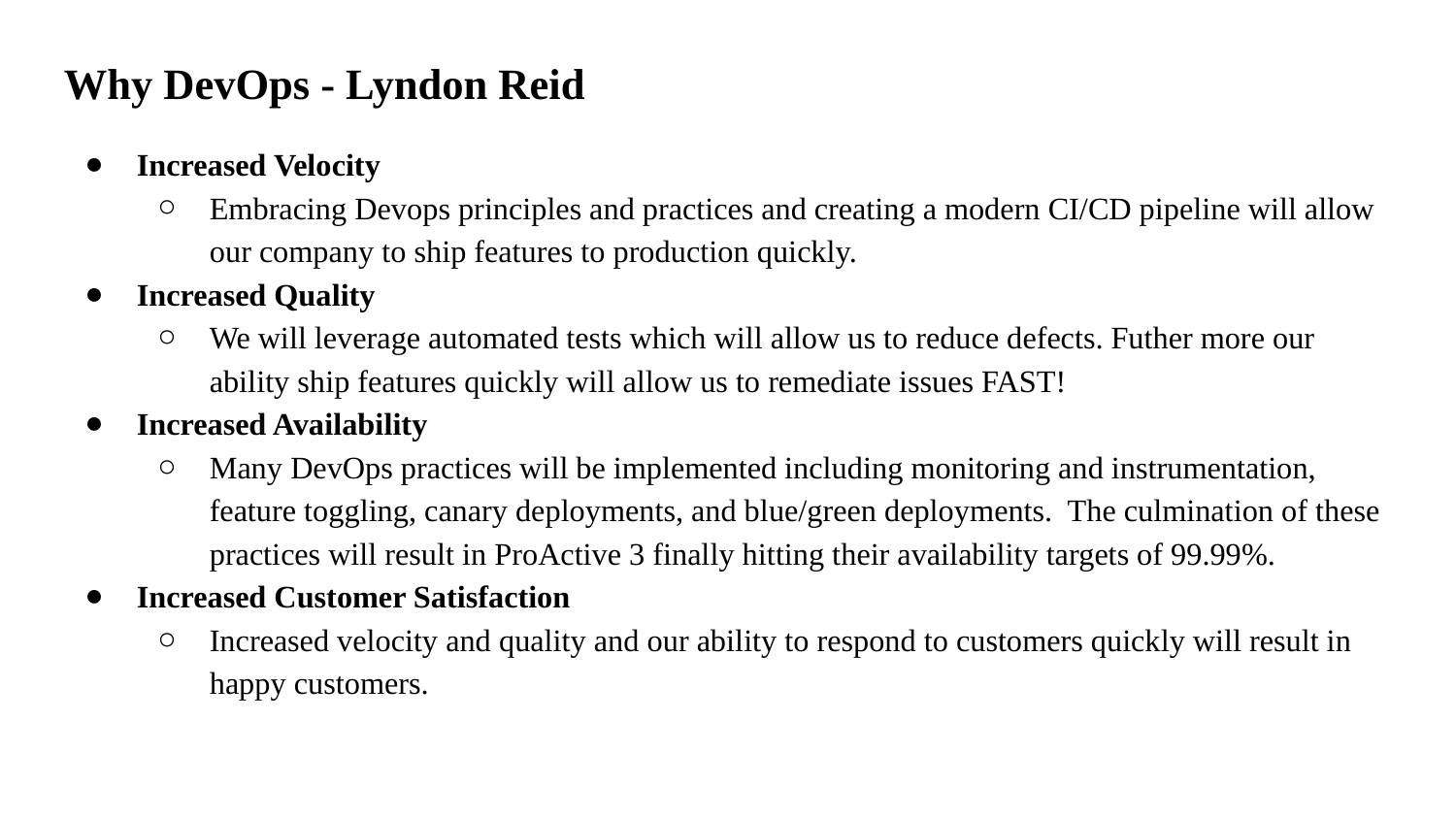

Why DevOps - Lyndon Reid
Increased Velocity
Embracing Devops principles and practices and creating a modern CI/CD pipeline will allow our company to ship features to production quickly.
Increased Quality
We will leverage automated tests which will allow us to reduce defects. Futher more our ability ship features quickly will allow us to remediate issues FAST!
Increased Availability
Many DevOps practices will be implemented including monitoring and instrumentation, feature toggling, canary deployments, and blue/green deployments.  The culmination of these practices will result in ProActive 3 finally hitting their availability targets of 99.99%.
Increased Customer Satisfaction
Increased velocity and quality and our ability to respond to customers quickly will result in happy customers.